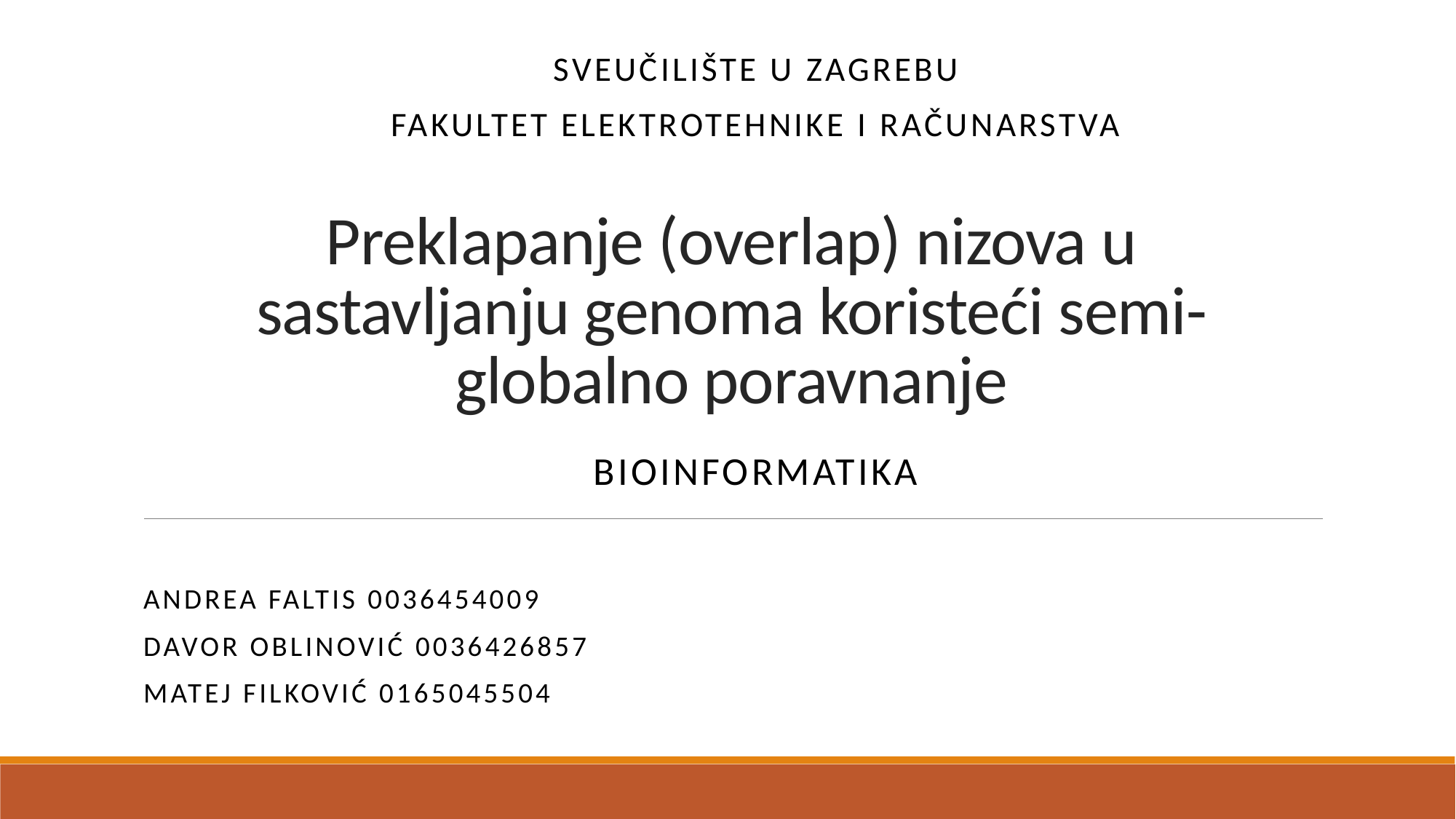

Sveučilište u zagrebu
Fakultet elektrotehnike i računarstva
# Preklapanje (overlap) nizova u sastavljanju genoma koristeći semi-globalno poravnanje
BIOINFORMATIKA
Andrea faltis 0036454009
Davor Oblinović 0036426857
Matej Filković 0165045504